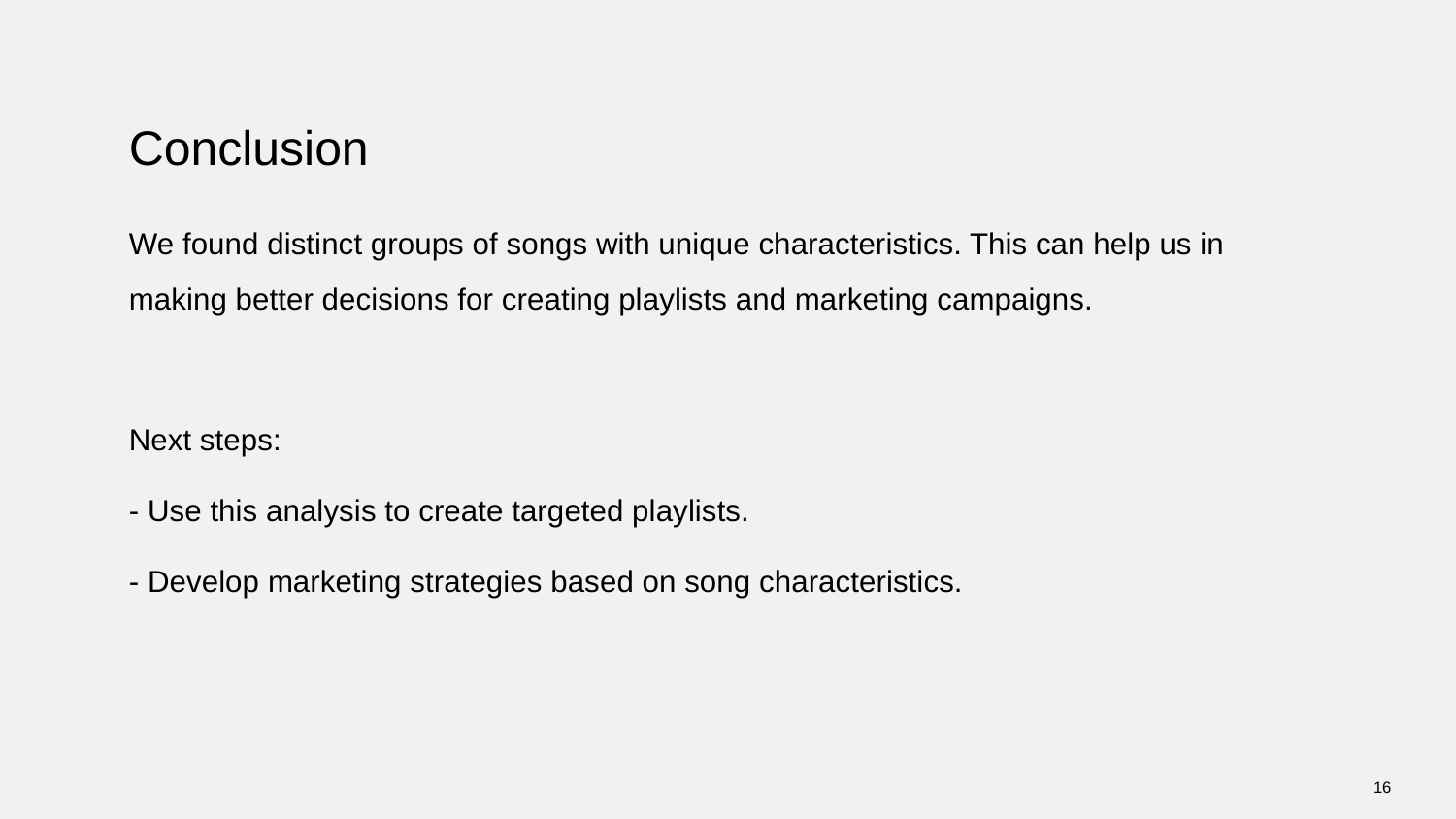

# Conclusion
We found distinct groups of songs with unique characteristics. This can help us in making better decisions for creating playlists and marketing campaigns.

Next steps:
- Use this analysis to create targeted playlists.
- Develop marketing strategies based on song characteristics.

16